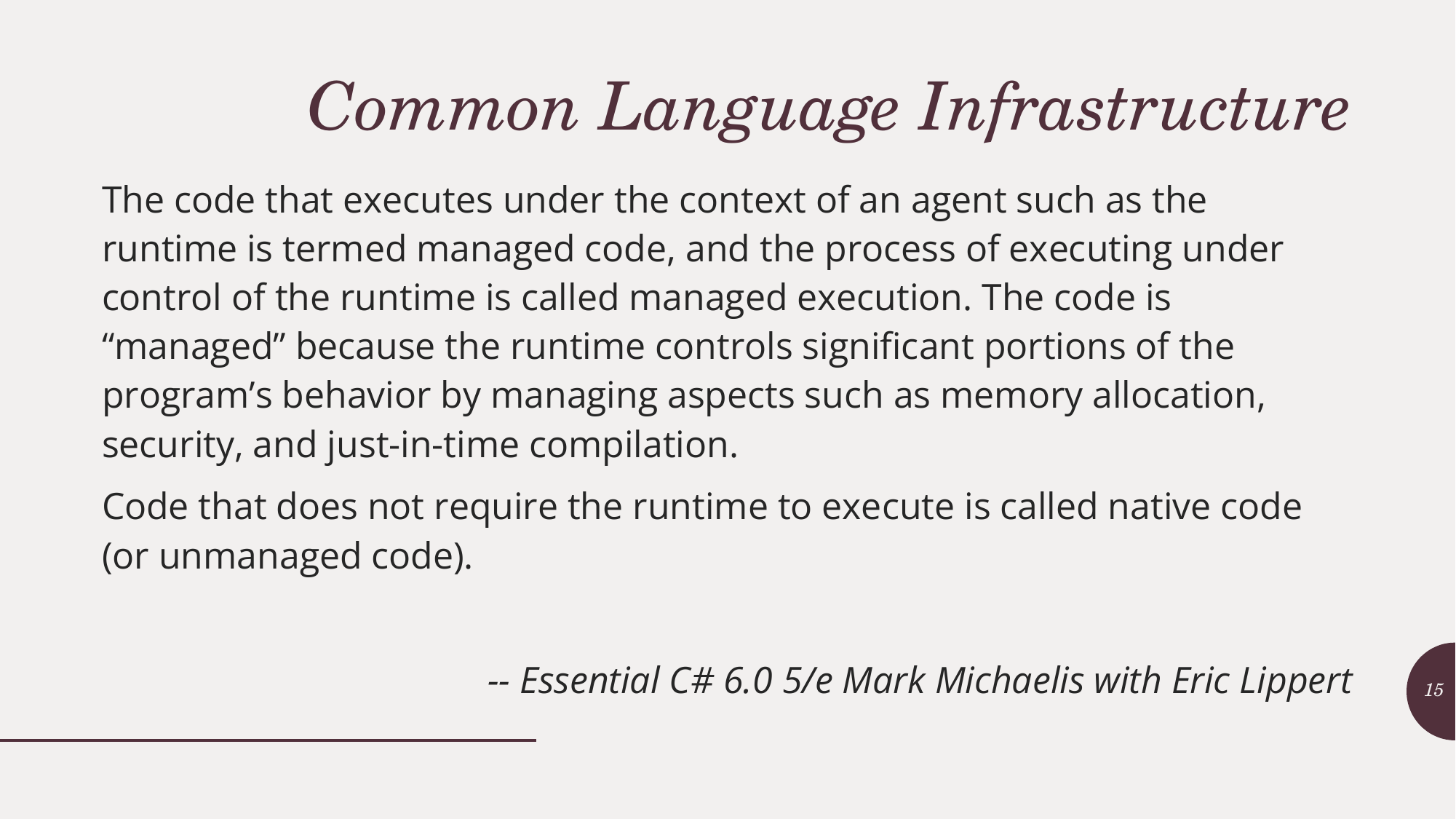

# Common Language Infrastructure
The code that executes under the context of an agent such as the runtime is termed managed code, and the process of executing under control of the runtime is called managed execution. The code is “managed” because the runtime controls significant portions of the program’s behavior by managing aspects such as memory allocation, security, and just-in-time compilation.
Code that does not require the runtime to execute is called native code (or unmanaged code).

-- Essential C# 6.0 5/e Mark Michaelis with Eric Lippert
15